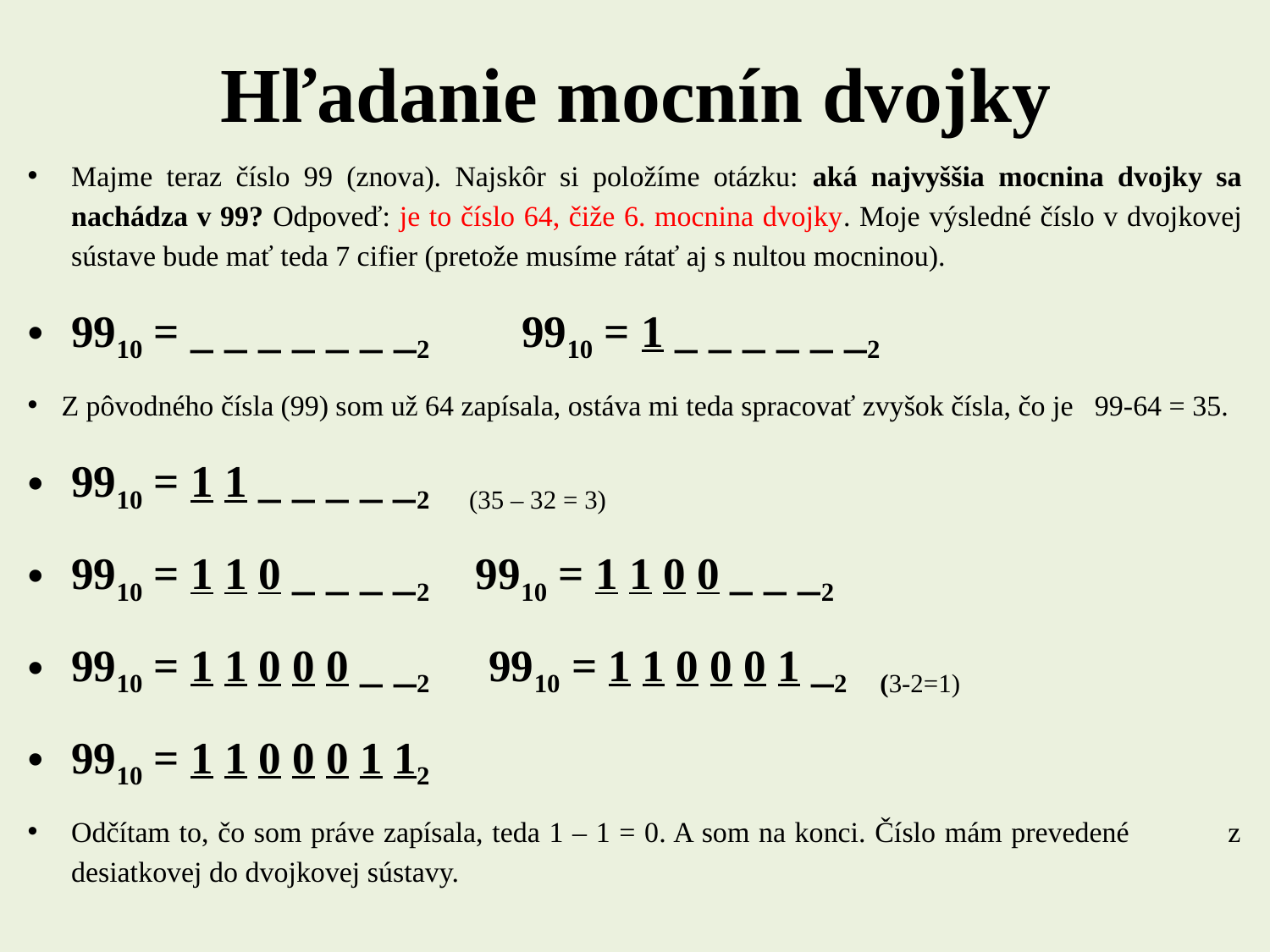

# Hľadanie mocnín dvojky
Majme teraz číslo 99 (znova). Najskôr si položíme otázku: aká najvyššia mocnina dvojky sa nachádza v 99? Odpoveď: je to číslo 64, čiže 6. mocnina dvojky. Moje výsledné číslo v dvojkovej sústave bude mať teda 7 cifier (pretože musíme rátať aj s nultou mocninou).
9910 = _ _ _ _ _ _ _2              9910 = 1 _ _ _ _ _ _2
Z pôvodného čísla (99) som už 64 zapísala, ostáva mi teda spracovať zvyšok čísla, čo je   99-64 = 35.
9910 = 1 1 _ _ _ _ _2      (35 – 32 = 3)
9910 = 1 1 0 _ _ _ _2       9910 = 1 1 0 0 _ _ _2
9910 = 1 1 0 0 0 _ _2         9910 = 1 1 0 0 0 1 _2     (3-2=1)
9910 = 1 1 0 0 0 1 12
Odčítam to, čo som práve zapísala, teda 1 – 1 = 0. A som na konci. Číslo mám prevedené           z desiatkovej do dvojkovej sústavy.